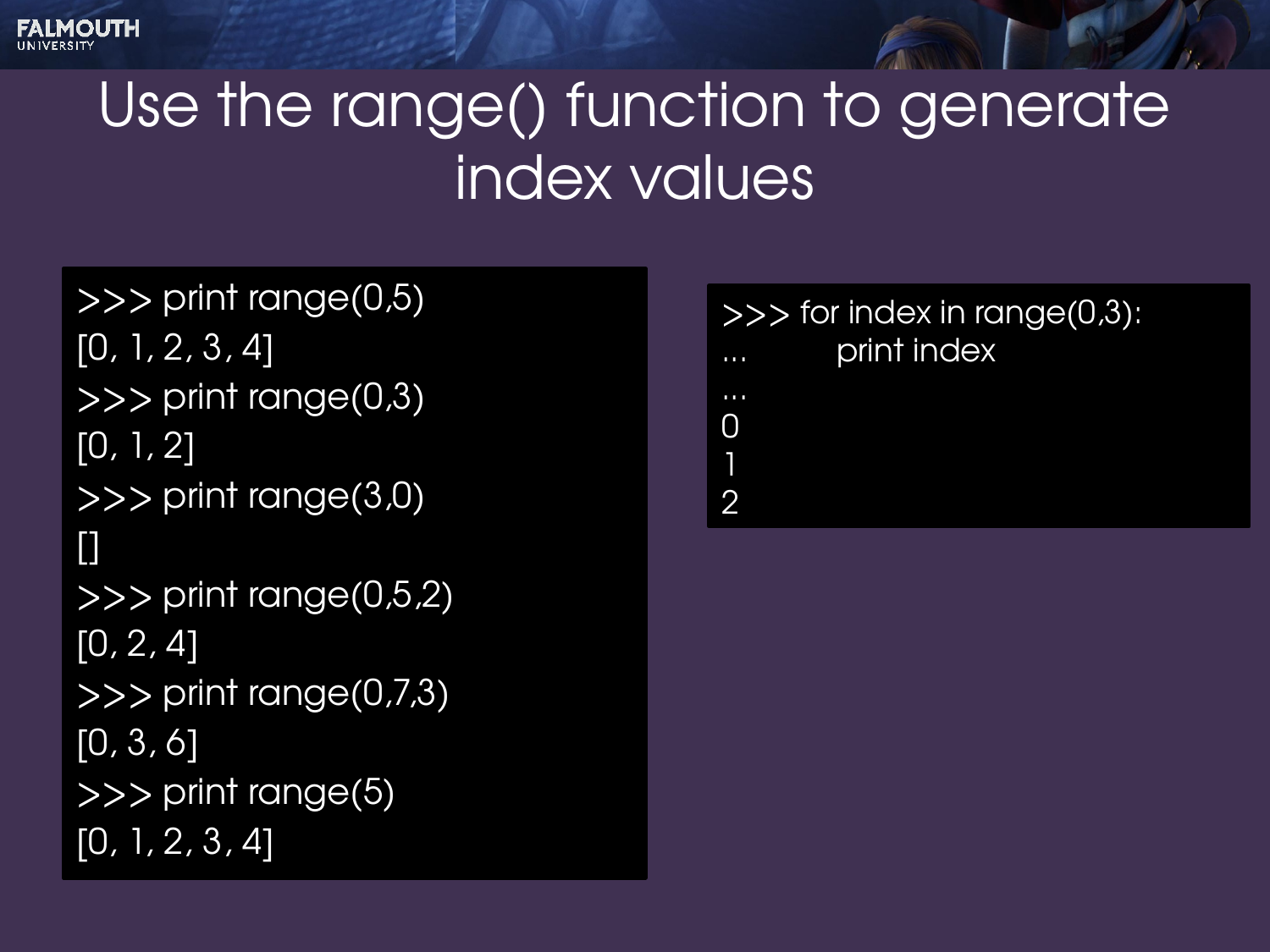

# Use the range() function to generate index values
>>> print range(0,5)
[0, 1, 2, 3, 4]
>>> print range(0,3)
[0, 1, 2]
>>> print range(3,0)
[]
>>> print range(0,5,2)
[0, 2, 4]
>>> print range(0,7,3)
[0, 3, 6]
>>> print range(5)
[0, 1, 2, 3, 4]
>>> for index in range(0,3):
...          print index
...
0
1
2